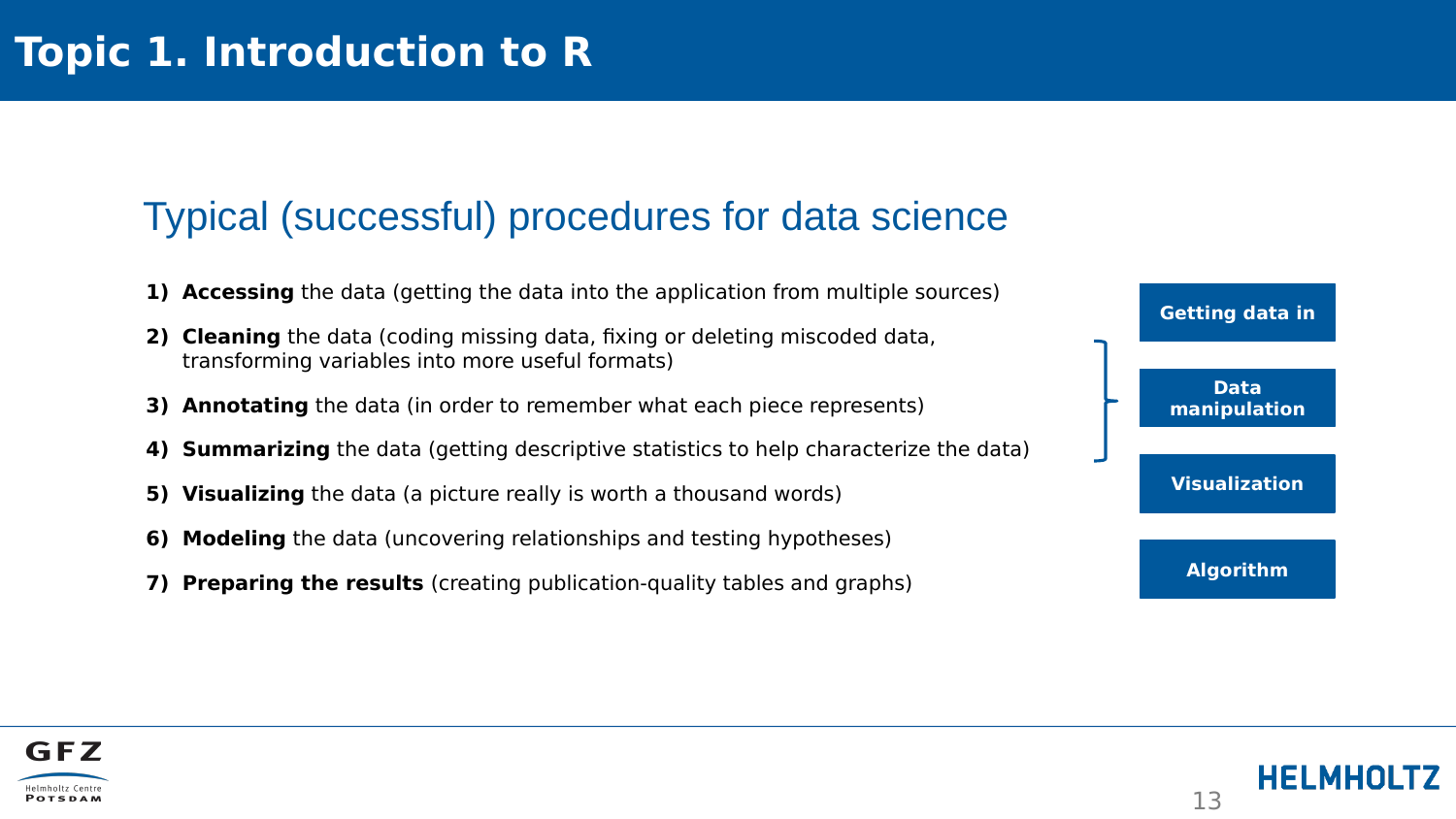

Topic 1. Introduction to R
Typical (successful) procedures for data science
Accessing the data (getting the data into the application from multiple sources)
Cleaning the data (coding missing data, fixing or deleting miscoded data, transforming variables into more useful formats)
Annotating the data (in order to remember what each piece represents)
Summarizing the data (getting descriptive statistics to help characterize the data)
Visualizing the data (a picture really is worth a thousand words)
Modeling the data (uncovering relationships and testing hypotheses)
Preparing the results (creating publication-quality tables and graphs)
Getting data in

Data manipulation
Visualization
Algorithm
13